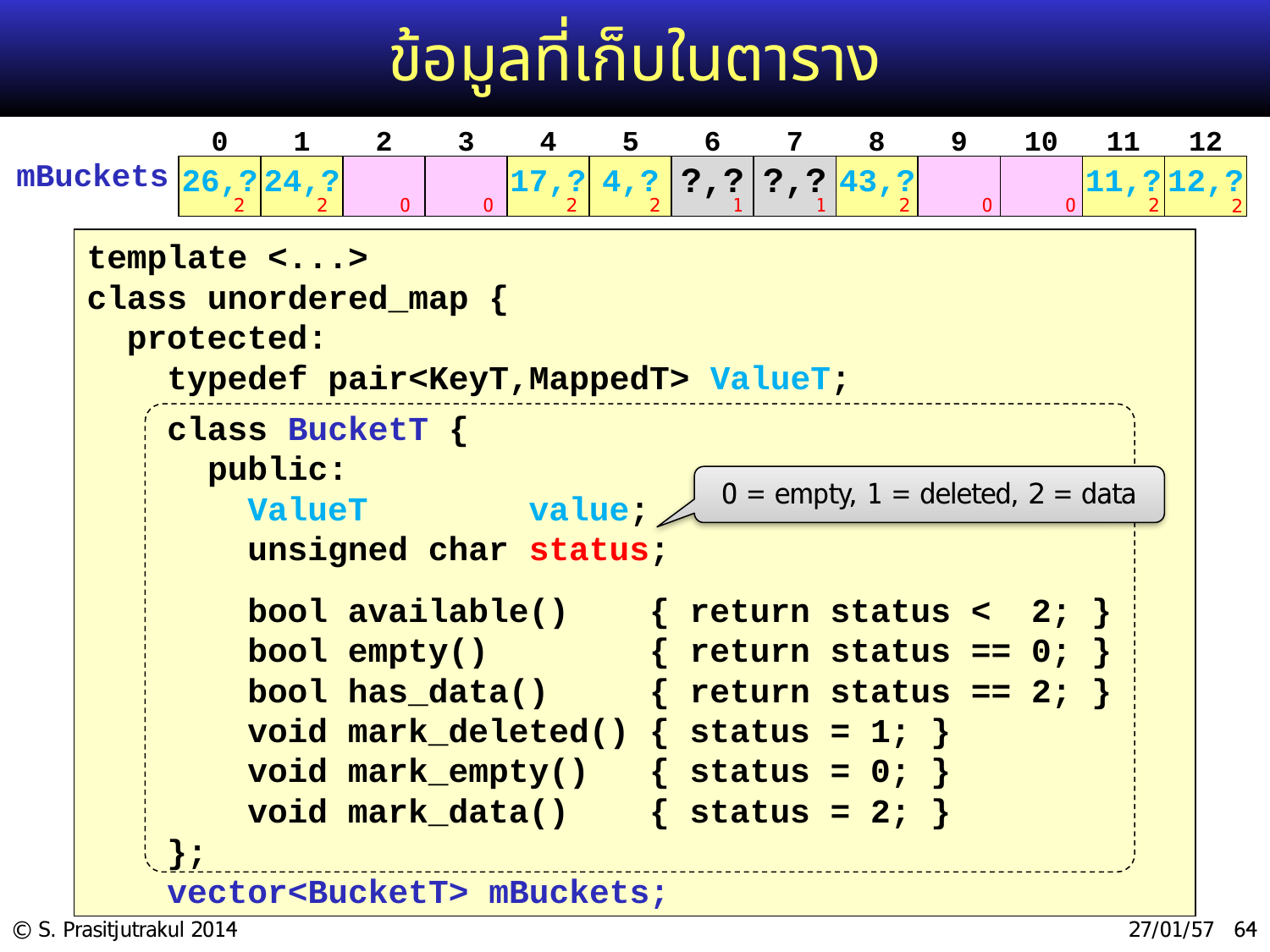

# ข้อมูลที่เก็บในตาราง
0
1
2
3
4
5
6
7
8
9
10
11
12
26,?
24,?

17,?
4,?
?,?
?,?
43,?

11,?
12,?
mBuckets
2
2
0
0
2
2
1
1
2
0
0
2
2
template <...>
class unordered_map {
  protected:
    typedef pair<KeyT,MappedT> ValueT;
    class BucketT {
      public:
        ValueT        value;
        unsigned char status;
        bool available()    { return status <  2; }
        bool empty()        { return status == 0; }
        bool has_data()     { return status == 2; }
        void mark_deleted() { status = 1; }
        void mark_empty()   { status = 0; }
        void mark_data()    { status = 2; }
    };
    vector<BucketT> mBuckets;

0 = empty, 1 = deleted, 2 = data